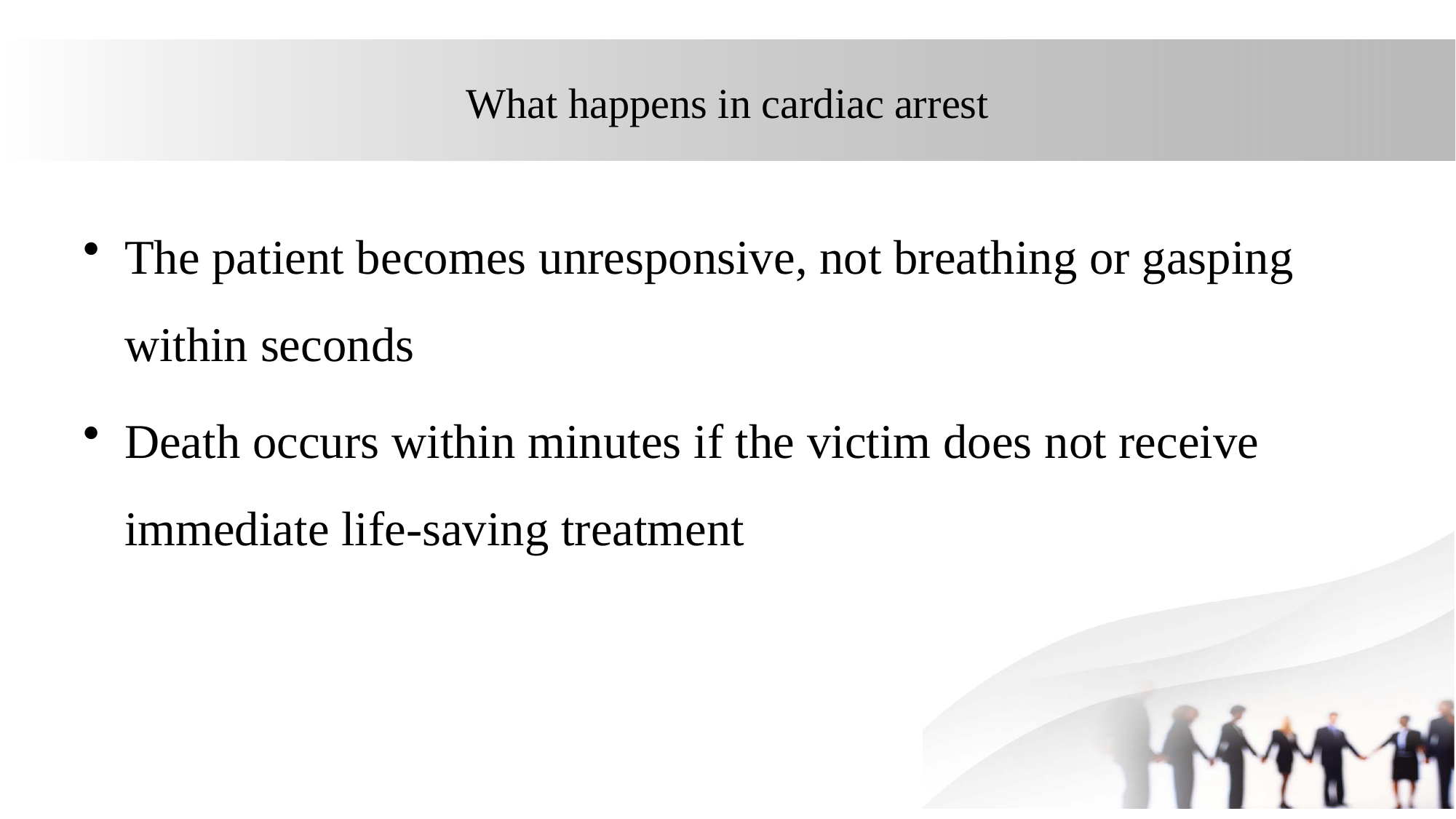

# What happens in cardiac arrest
The patient becomes unresponsive, not breathing or gasping within seconds
Death occurs within minutes if the victim does not receive immediate life-saving treatment